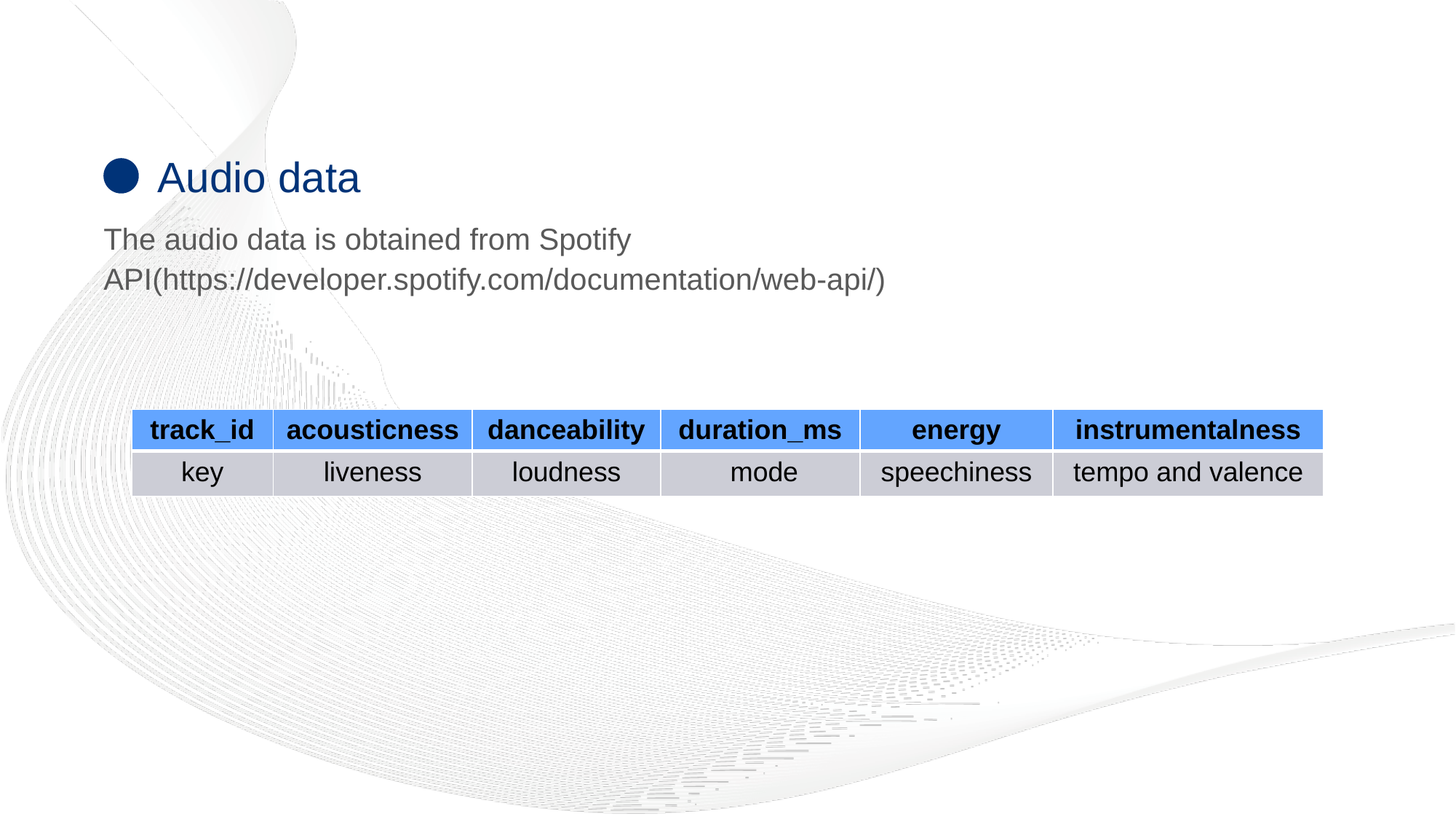

Audio data
The audio data is obtained from Spotify API(https://developer.spotify.com/documentation/web-api/)

| track\_id | acousticness | danceability | duration\_ms | energy | instrumentalness |
| --- | --- | --- | --- | --- | --- |
| key | liveness | loudness | mode | speechiness | tempo and valence |